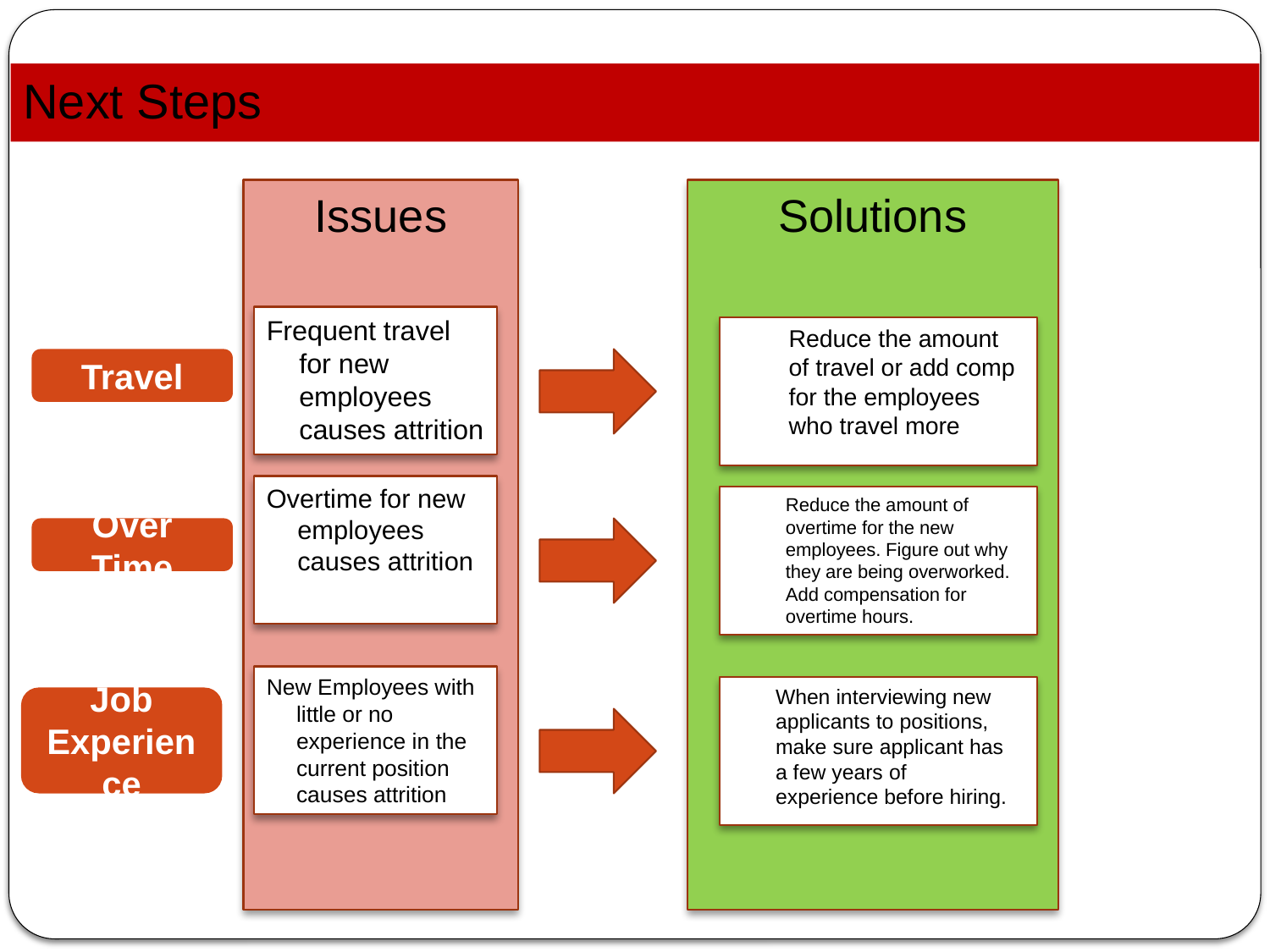

# Next Steps

Issues

Solutions

Frequent travel for new employees causes attrition

Reduce the amount of travel or add comp for the employees who travel more
Travel

Overtime for new employees causes attrition

Reduce the amount of overtime for the new employees. Figure out why they are being overworked.  Add compensation for overtime hours.
Over Time

New Employees with little or no experience in the current position causes attrition

When interviewing new applicants to positions, make sure applicant has a few years of experience before hiring.

Job Experience